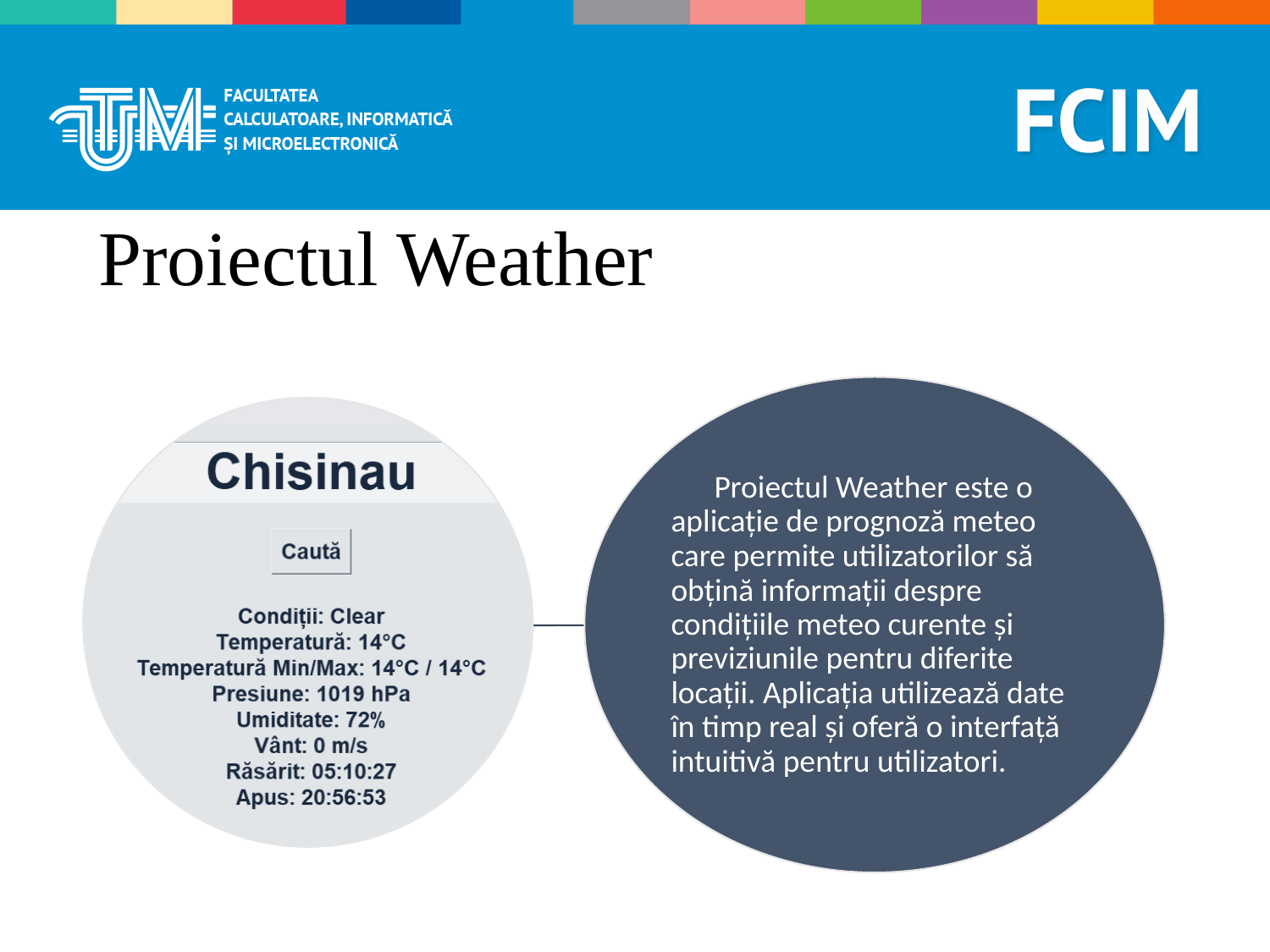

Proiectul Weather
      Proiectul Weather este o aplicație de prognoză meteo care permite utilizatorilor să obțină informații despre condițiile meteo curente și previziunile pentru diferite locații. Aplicația utilizează date în timp real și oferă o interfață intuitivă pentru utilizatori.